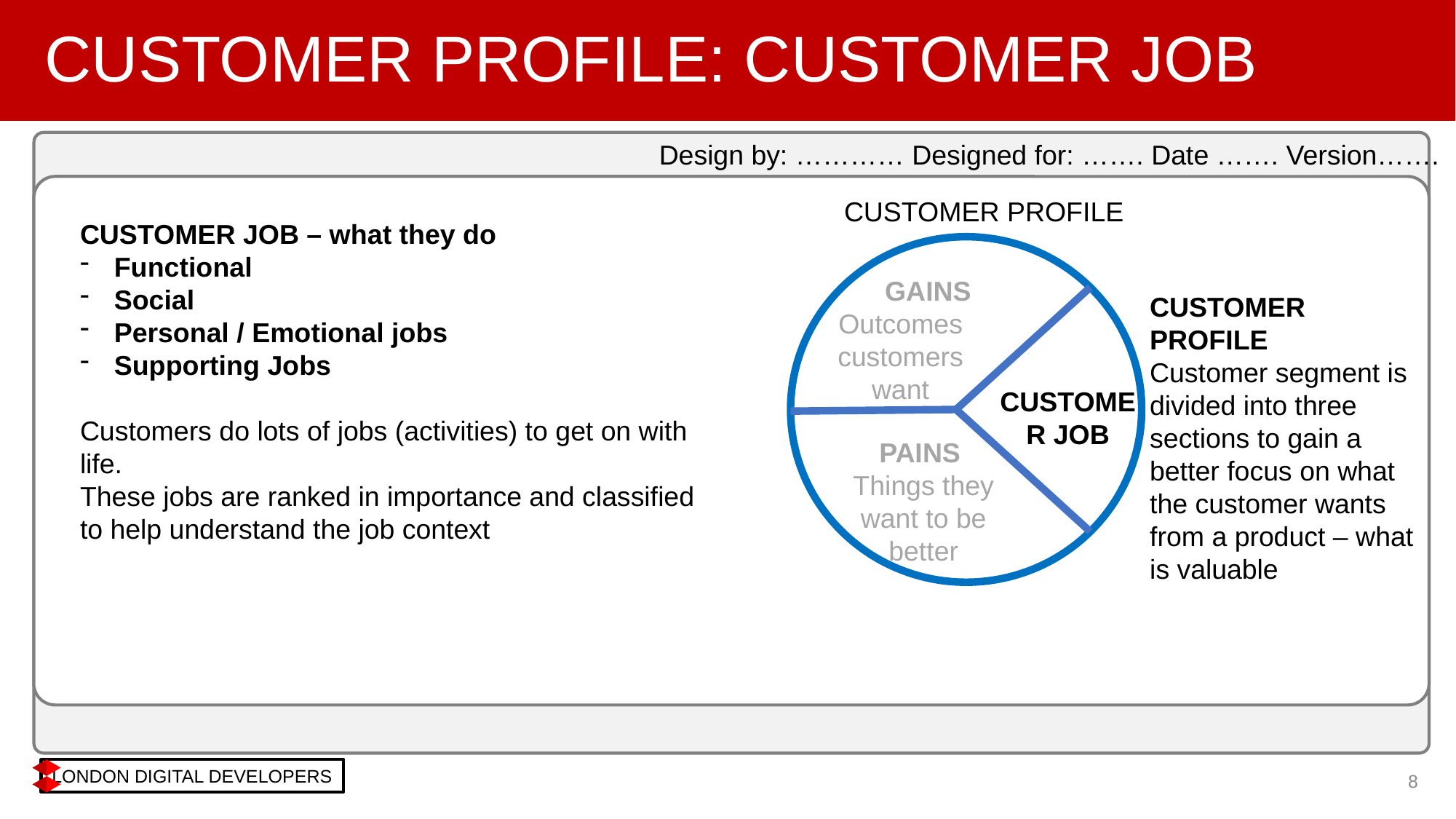

# CUSTOMER PROFILE: CUSTOMER JOB

Design by: ………… Designed for: ……. Date ……. Version…….

CUSTOMER PROFILE
CUSTOMER JOB – what they do
Functional
Social
Personal / Emotional jobs
Supporting Jobs

Customers do lots of jobs (activities) to get on with life.
These jobs are ranked in importance and classified to help understand the job context

GAINS
Outcomes customers want
CUSTOMER PROFILE
Customer segment is divided into three sections to gain a better focus on what the customer wants from a product – what is valuable
CUSTOMER JOB
PAINS
Things they want to be better
8